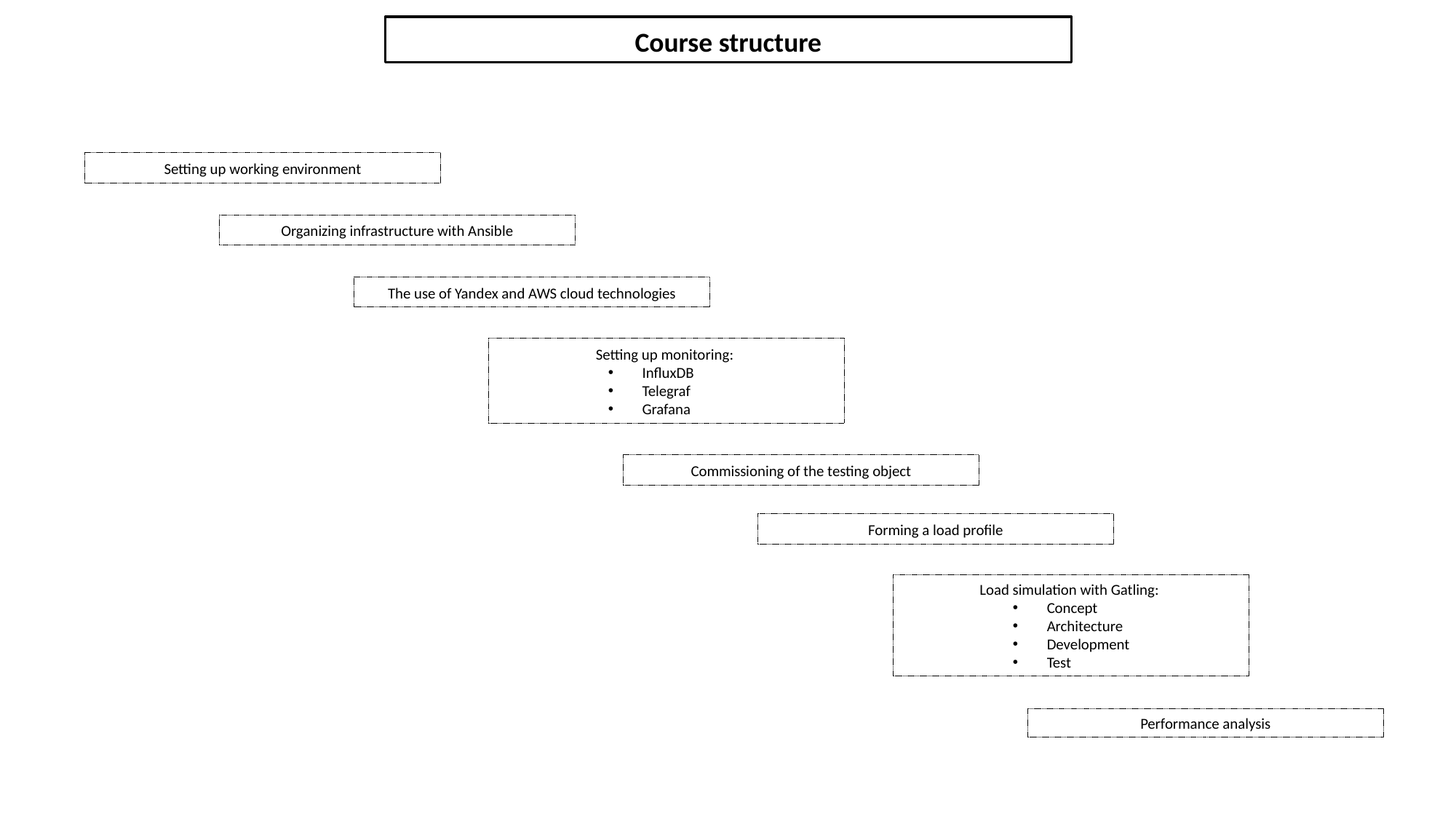

Course structure
Setting up working environment
Organizing infrastructure with Ansible
The use of Yandex and AWS cloud technologies
Setting up monitoring:
InfluxDB
Telegraf
Grafana
Commissioning of the testing object
Forming a load profile
Load simulation with Gatling:
Concept
Architecture
Development
Test
Performance analysis